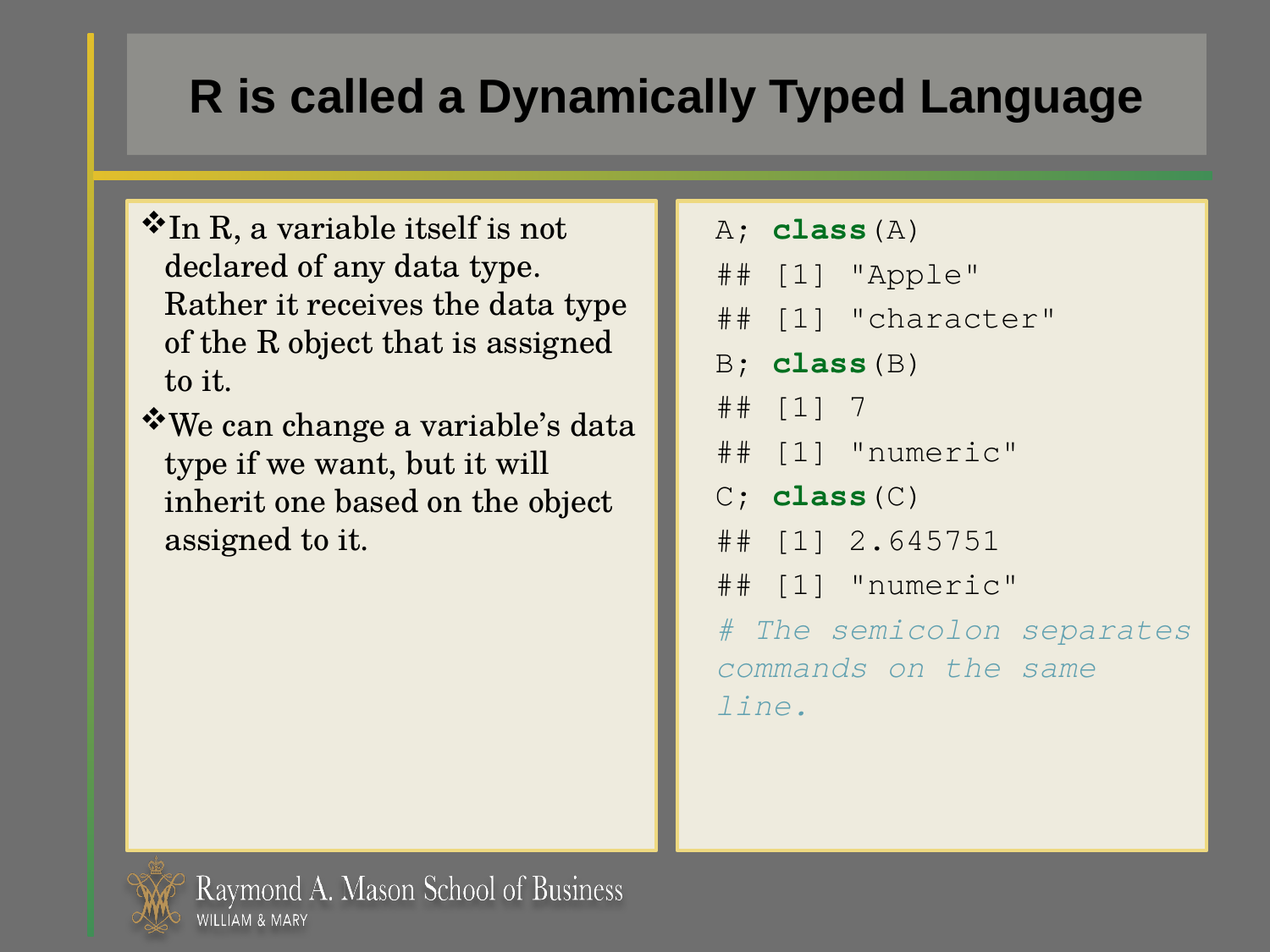

# R is called a Dynamically Typed Language
In R, a variable itself is not declared of any data type. Rather it receives the data type of the R object that is assigned to it.
We can change a variable’s data type if we want, but it will inherit one based on the object assigned to it.
A; class(A)
## [1] "Apple"
## [1] "character"
B; class(B)
## [1] 7
## [1] "numeric"
C; class(C)
## [1] 2.645751
## [1] "numeric"
# The semicolon separates commands on the same line.